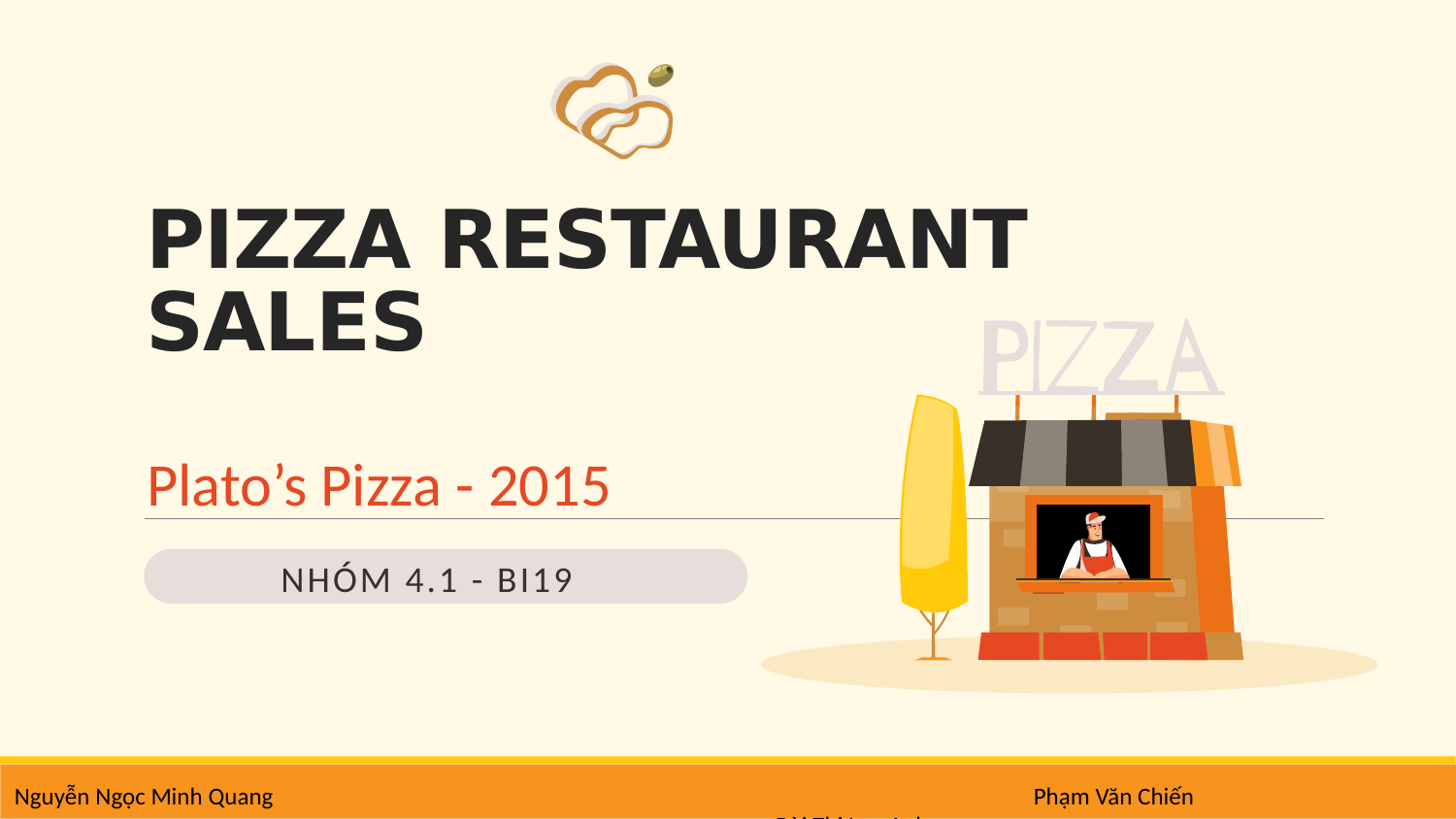

# PIZZA RESTAURANT SALES

Plato’s Pizza - 2015

Nhóm 4.1 - BI19

Nguyễn Ngọc Minh Quang 						Phạm Văn Chiến						      Bùi Thị Lan Anh